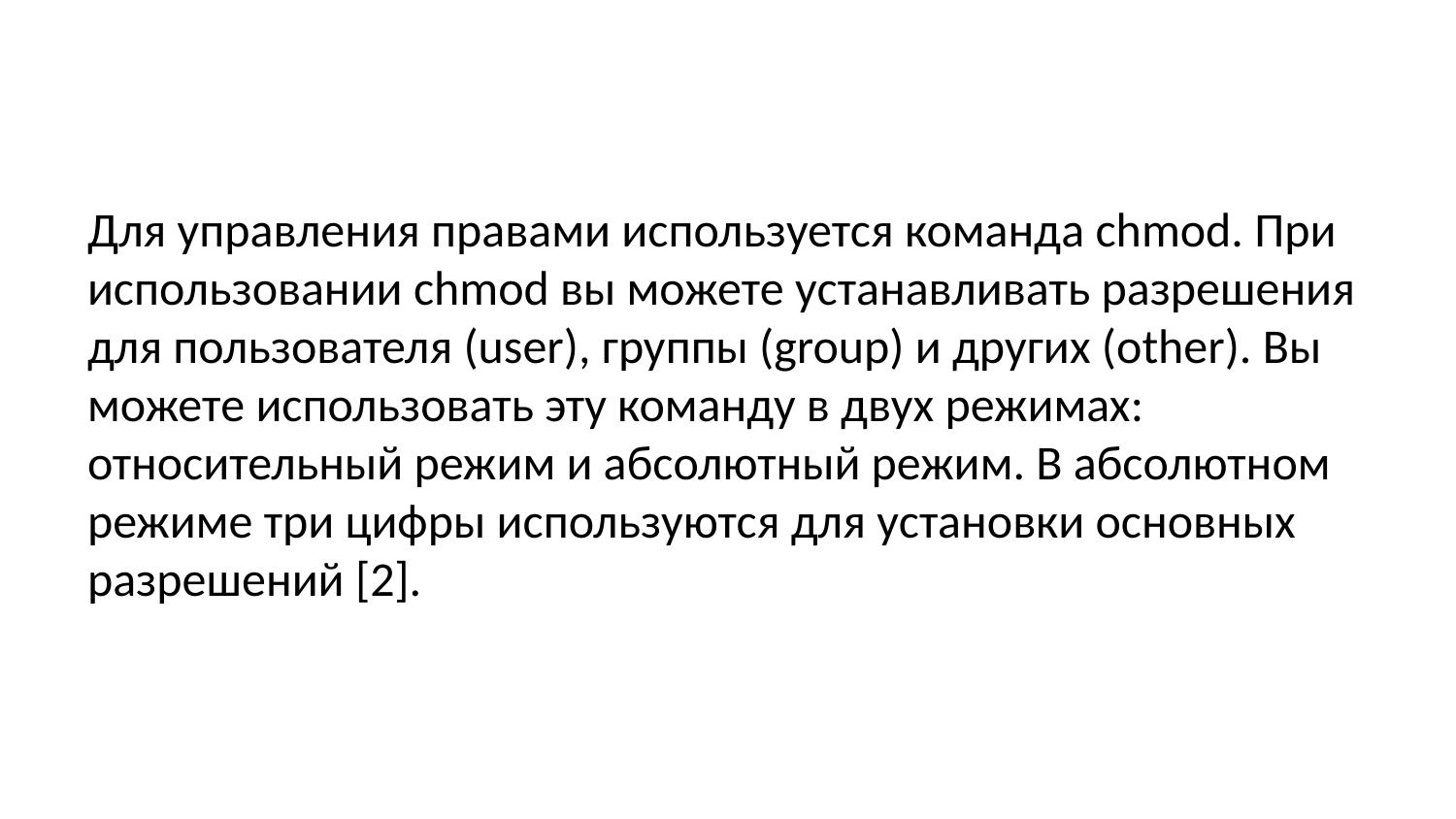

Для управления правами используется команда chmod. При использовании chmod вы можете устанавливать разрешения для пользователя (user), группы (group) и других (other). Вы можете использовать эту команду в двух режимах: относительный режим и абсолютный режим. В абсолютном режиме три цифры используются для установки основных разрешений [2].